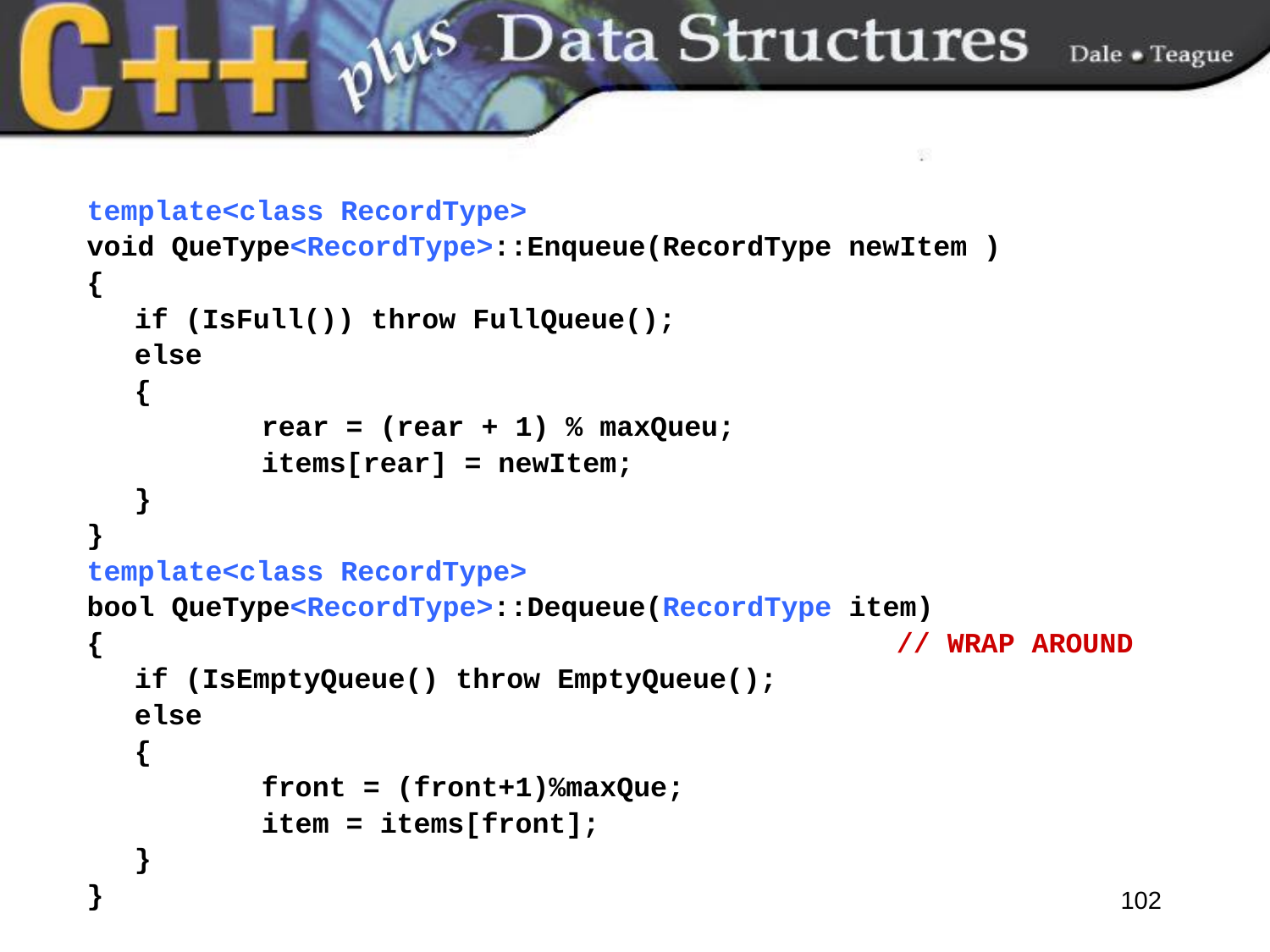

template<class RecordType>
void QueType<RecordType>::Enqueue(RecordType newItem )
{
	if (IsFull()) throw FullQueue();
	else
	{
		rear = (rear + 1) % maxQueu;
		items[rear] = newItem;
	}
}
template<class RecordType>
bool QueType<RecordType>::Dequeue(RecordType item)
{							// WRAP AROUND
	if (IsEmptyQueue() throw EmptyQueue();
	else
	{
		front = (front+1)%maxQue;
		item = items[front];
	}
}
102